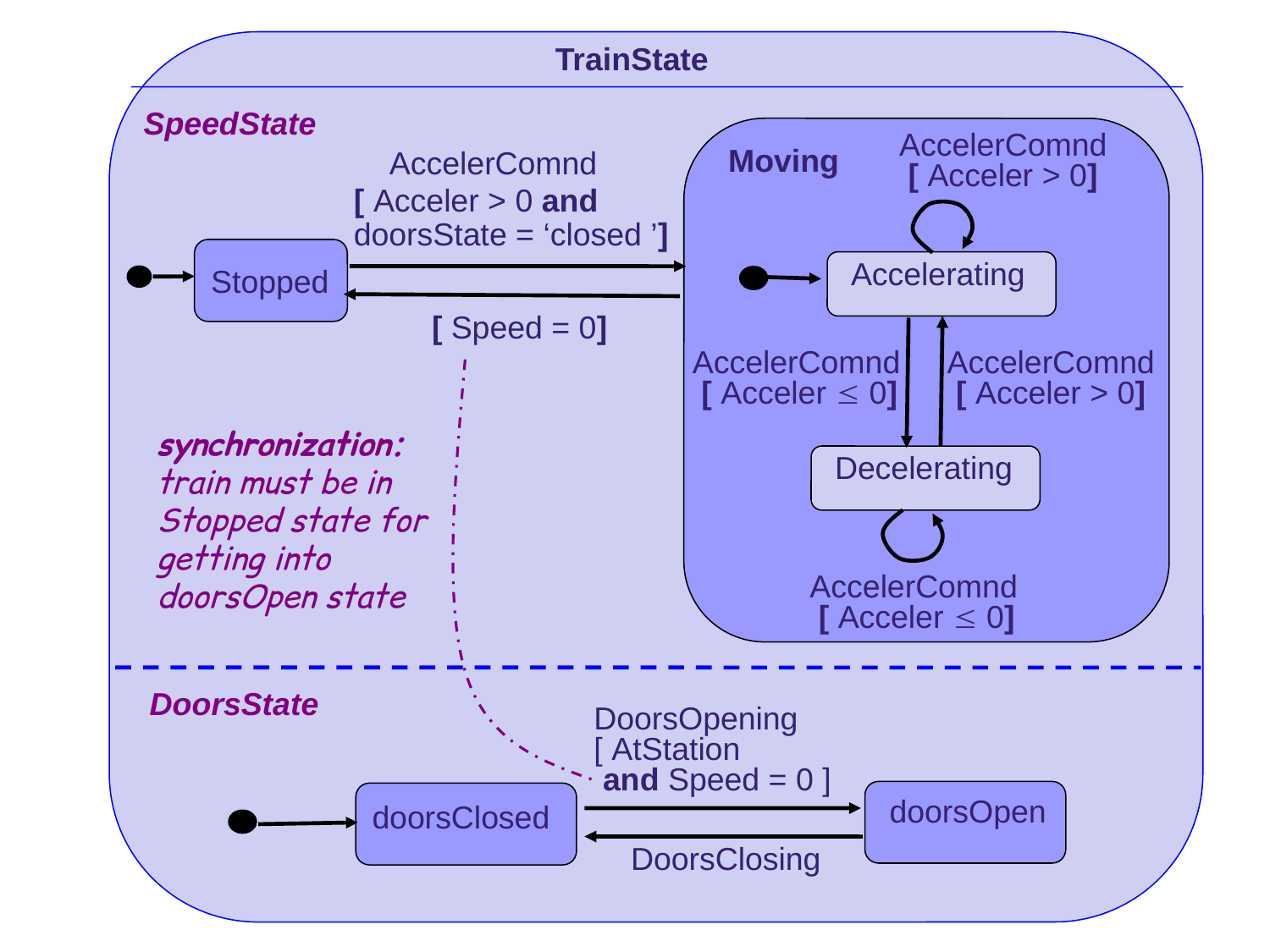

TrainState

SpeedState
 Moving
AccelerComnd
 [ Acceler > 0]
      AccelerComnd
  [ Acceler > 0 and
  doorsState = ‘closed ’]

Stopped
 Accelerating

[ Speed = 0]

AccelerComnd
 [ Acceler £ 0]
AccelerComnd
 [ Acceler > 0]

synchronization:
train must be in
Stopped state for
getting into
doorsOpen state
 Decelerating

AccelerComnd
 [ Acceler £ 0]

DoorsState
 DoorsOpening
 [ AtStation
  and Speed = 0 ]
 doorsOpen
doorsClosed

DoorsClosing